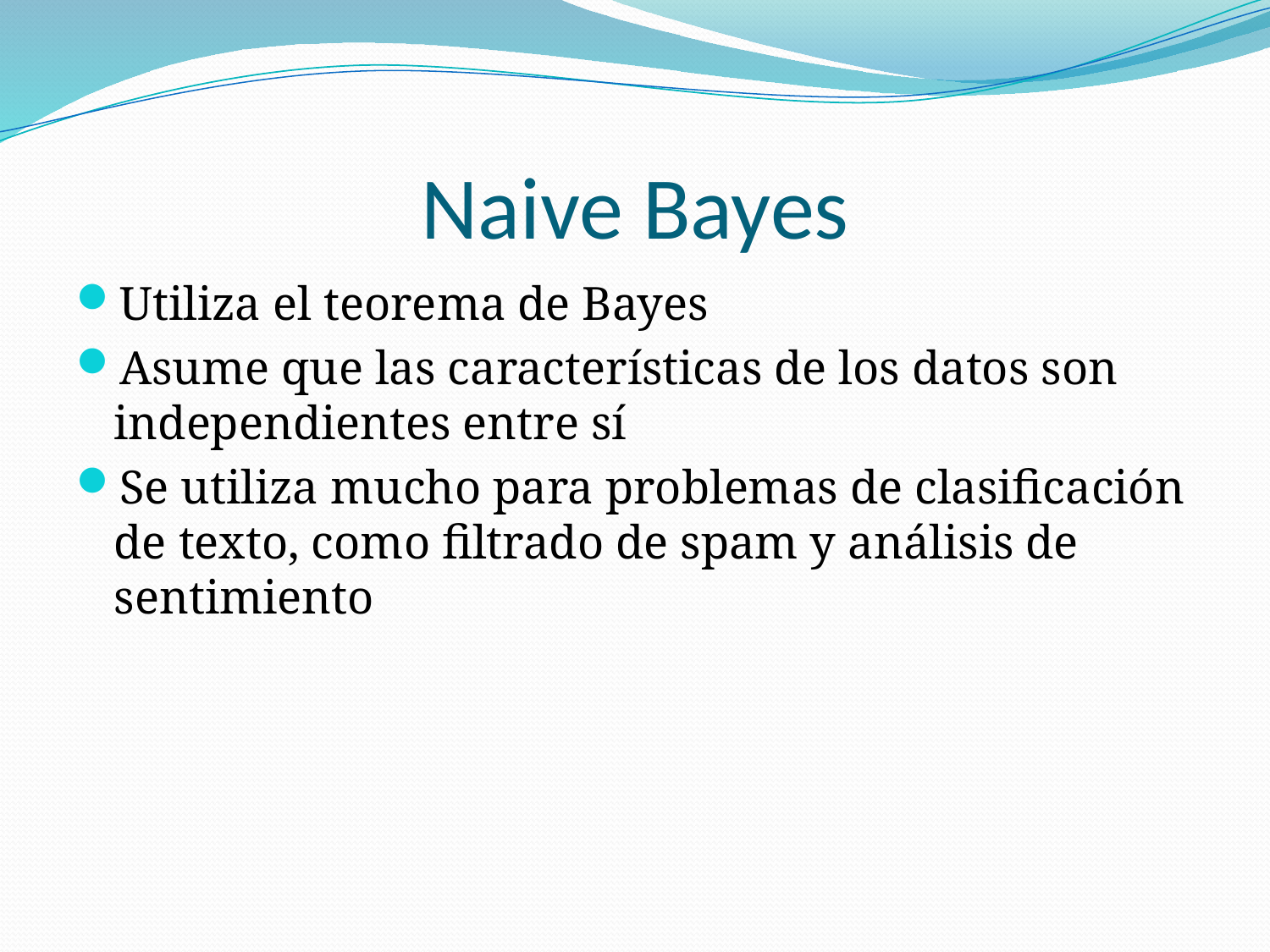

# Naive Bayes
Utiliza el teorema de Bayes
Asume que las características de los datos son independientes entre sí
Se utiliza mucho para problemas de clasificación de texto, como filtrado de spam y análisis de sentimiento